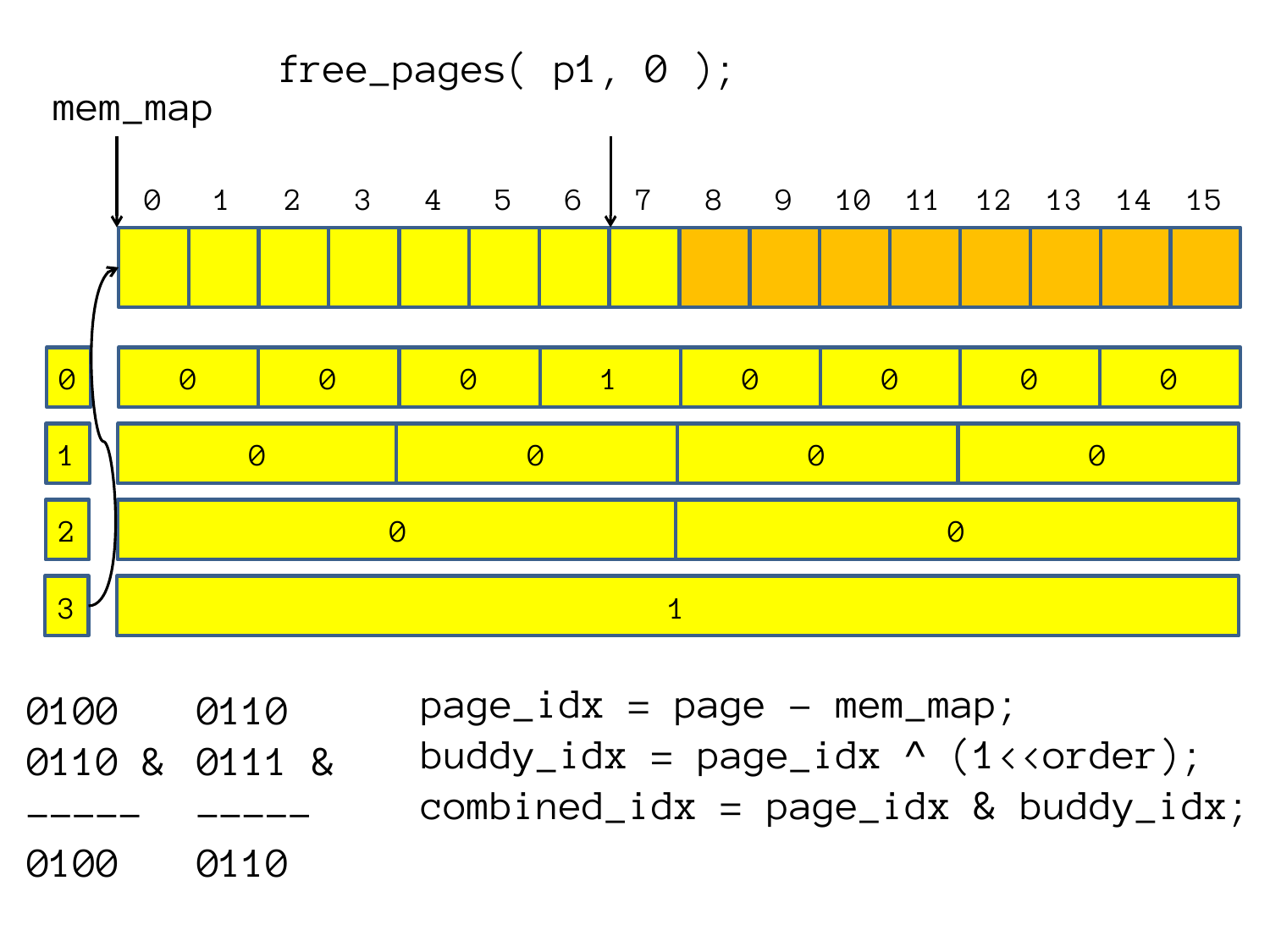

free_pages( p1, 0 );
mem_map
0
1
2
3
4
5
6
7
8
9
10
11
12
13
14
15

0
0
0
0
1
0
0
0
0
1
0
0
0
0
2
0
0
3
1
page_idx = page - mem_map;
buddy_idx = page_idx ^ (1<<order);
combined_idx = page_idx & buddy_idx;
0100
0110 &
-----
0100
0110
0111 &
-----
0110